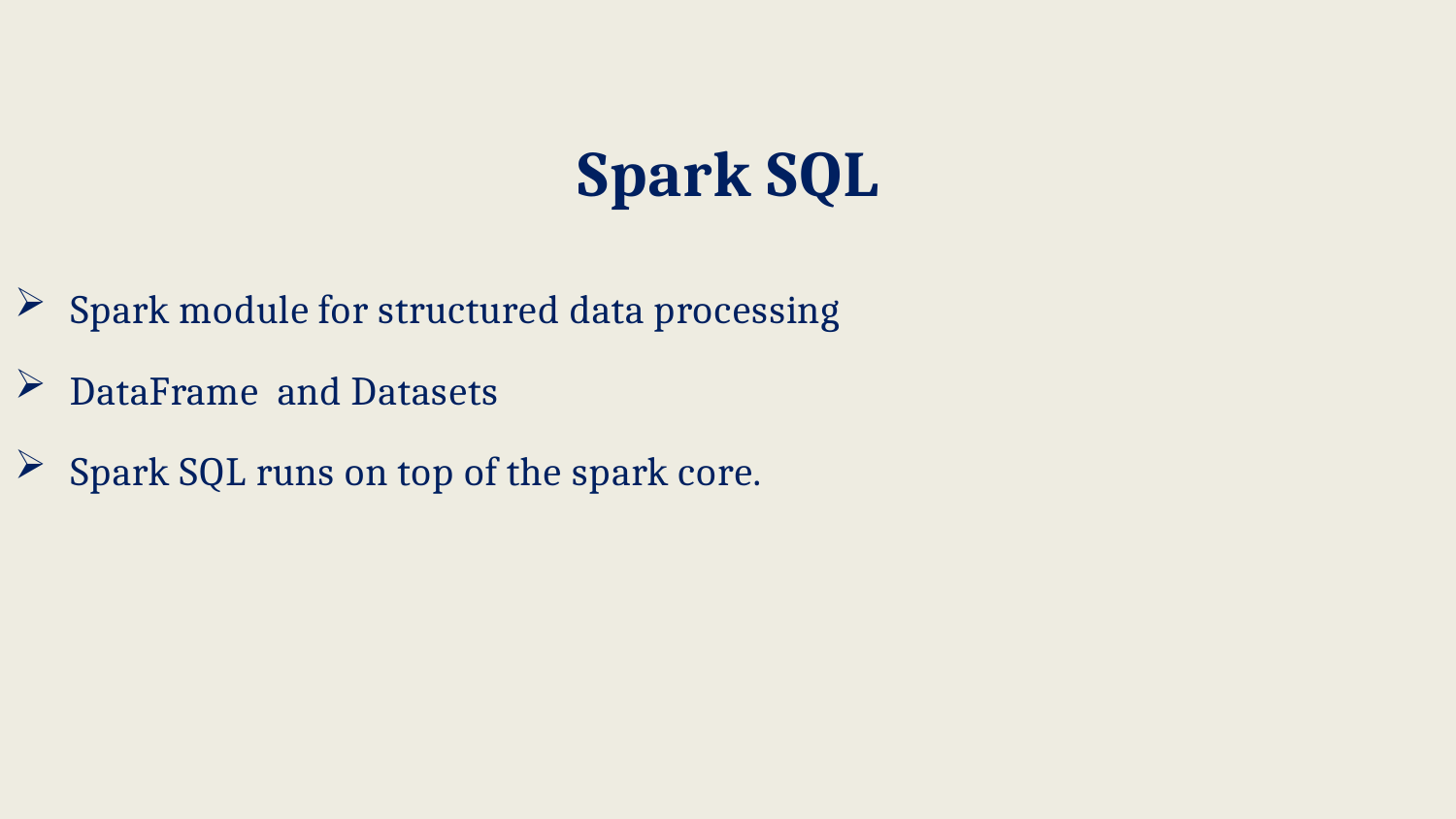

# Spark SQL
Spark module for structured data processing
DataFrame  and Datasets
Spark SQL runs on top of the spark core.